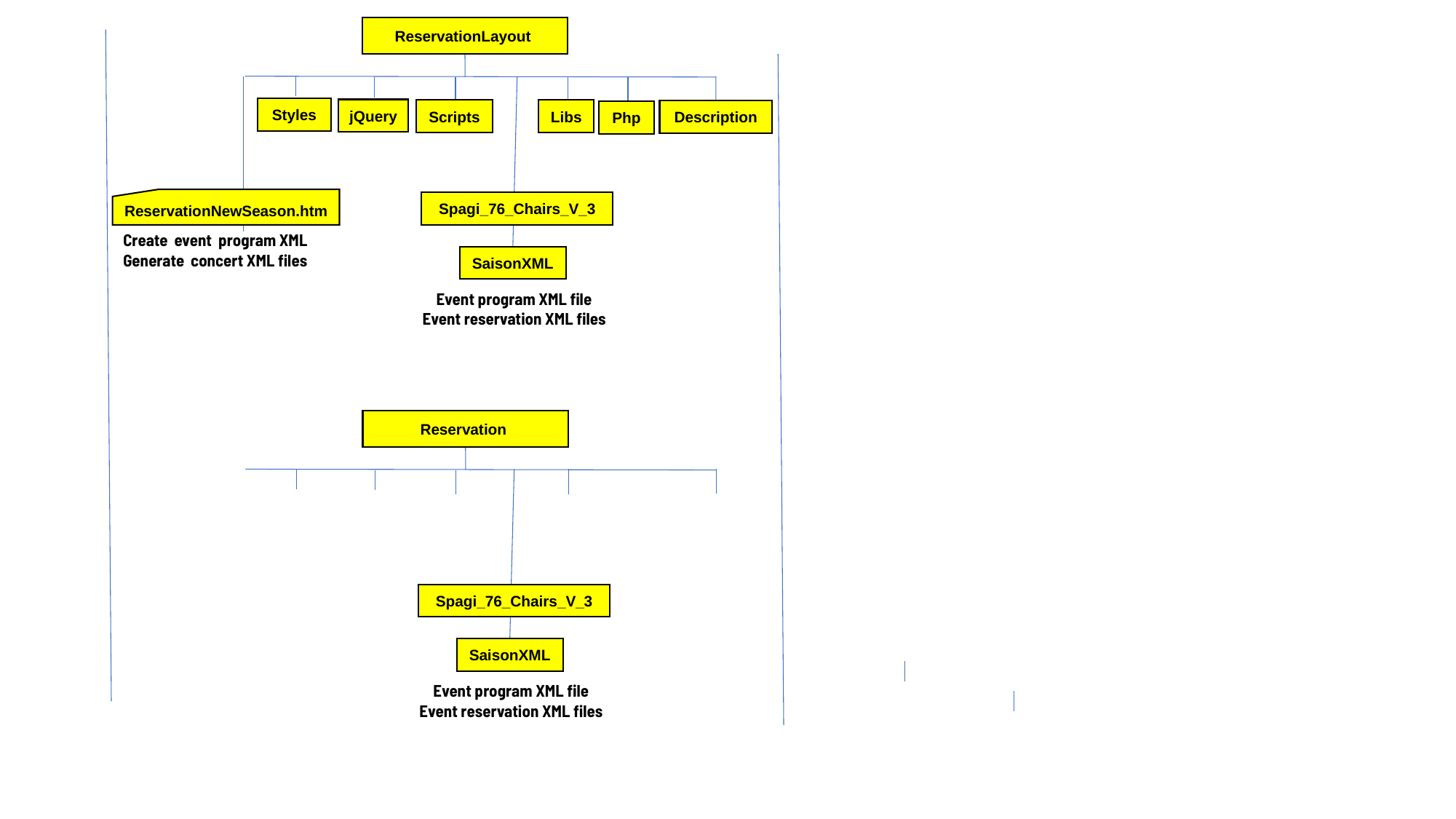

ReservationLayout
Styles
jQuery
Scripts
Libs
Description
Php
ReservationNewSeason.htm
Spagi_76_Chairs_V_3
Create  event  program XML Generate  concert XML files
SaisonXML
Event program XML file
Event reservation XML files
Reservation
Spagi_76_Chairs_V_3
SaisonXML
Event program XML file
Event reservation XML files